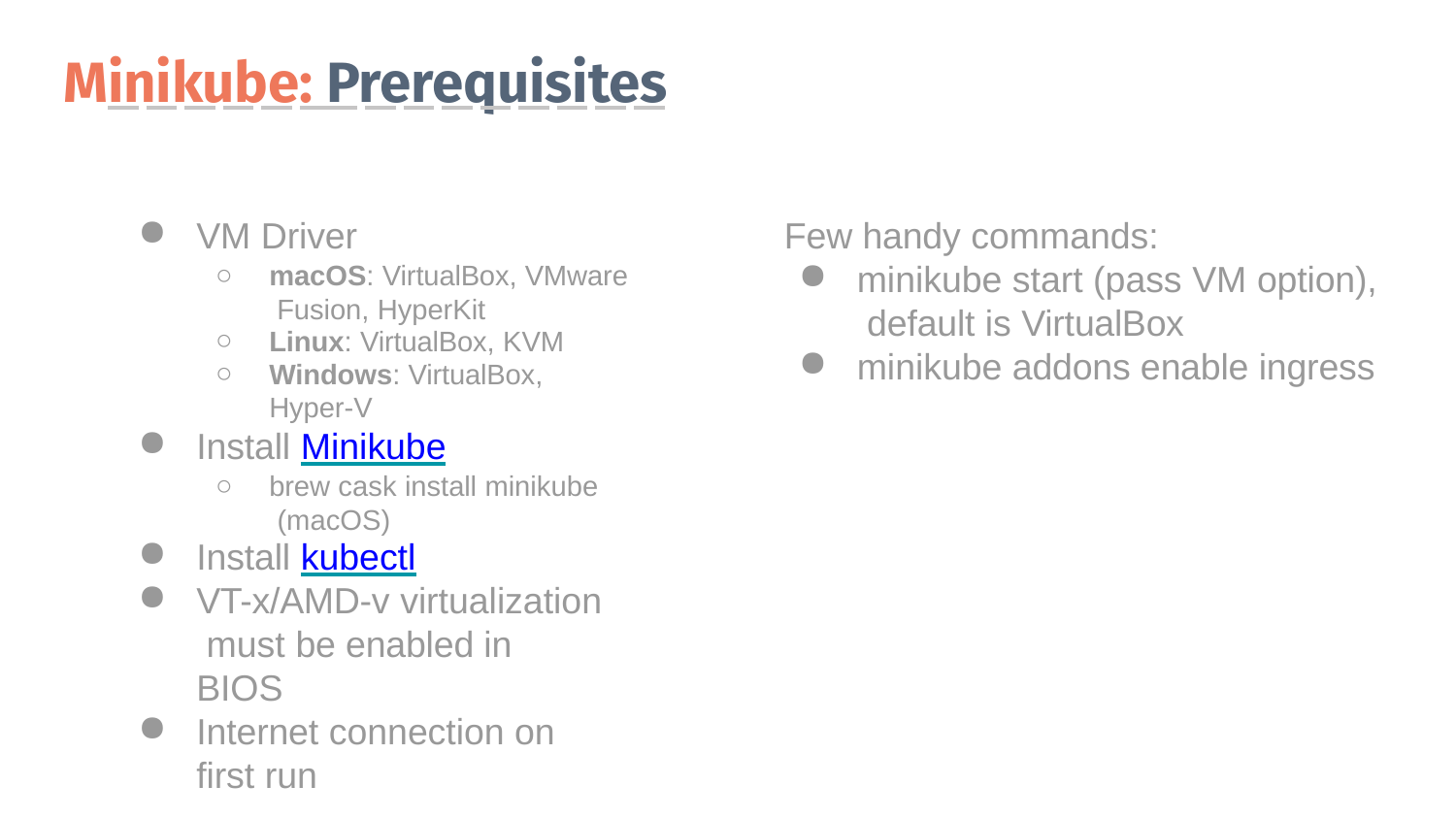

# Minikube: Prerequisites
VM Driver
macOS: VirtualBox, VMware  Fusion, HyperKit
Linux: VirtualBox, KVM
Windows: VirtualBox, Hyper-V
Install Minikube
brew cask install minikube  (macOS)
Install kubectl
VT-x/AMD-v virtualization  must be enabled in BIOS
Internet connection on first run
Few handy commands:
minikube start (pass VM option),  default is VirtualBox
minikube addons enable ingress